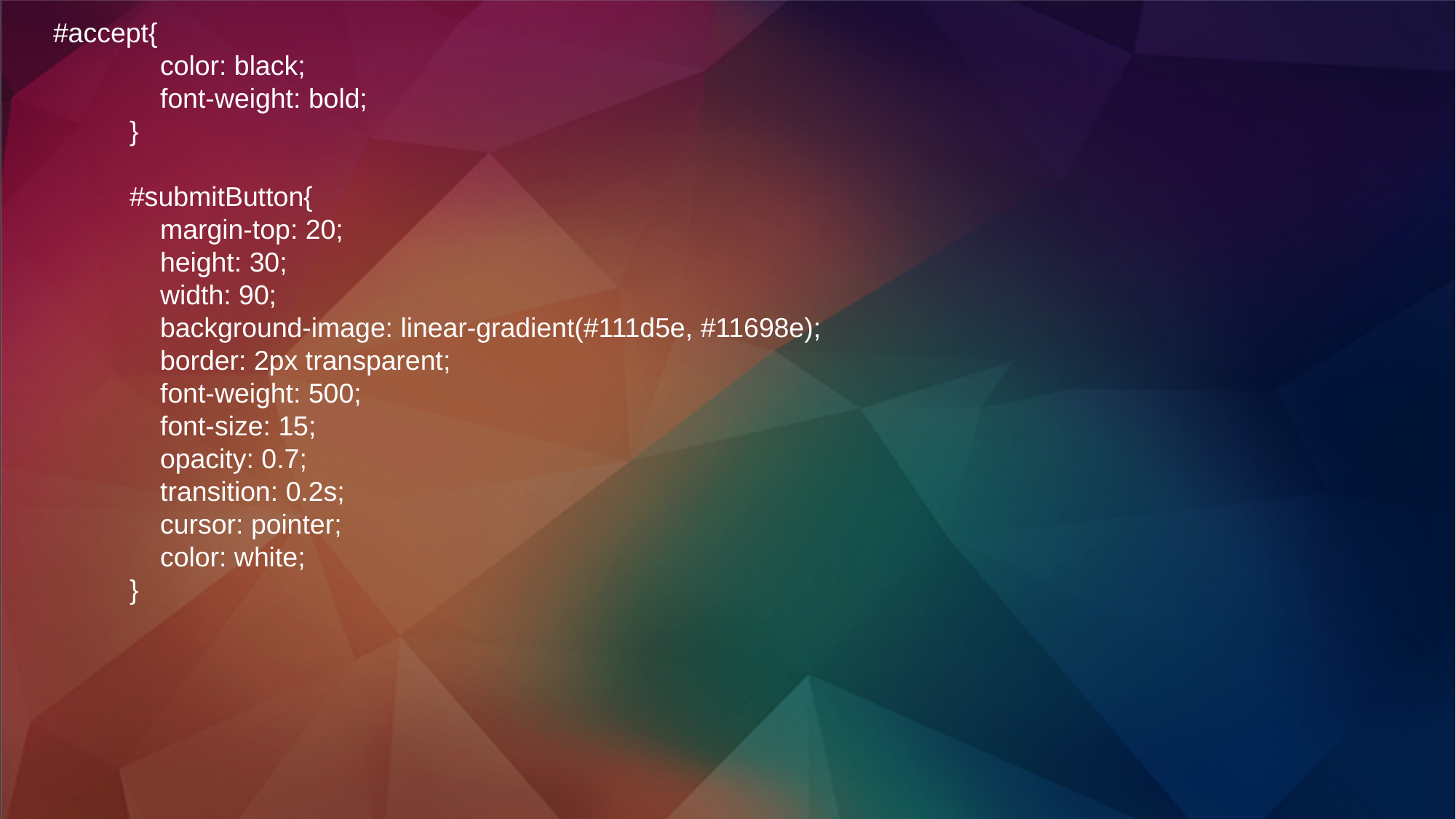

#accept{
               color: black;
               font-weight: bold;
           }

           #submitButton{
               margin-top: 20;
               height: 30;
               width: 90;
               background-image: linear-gradient(#111d5e, #11698e);
               border: 2px transparent;
               font-weight: 500;
               font-size: 15;
               opacity: 0.7;
               transition: 0.2s;
               cursor: pointer;
               color: white;
           }